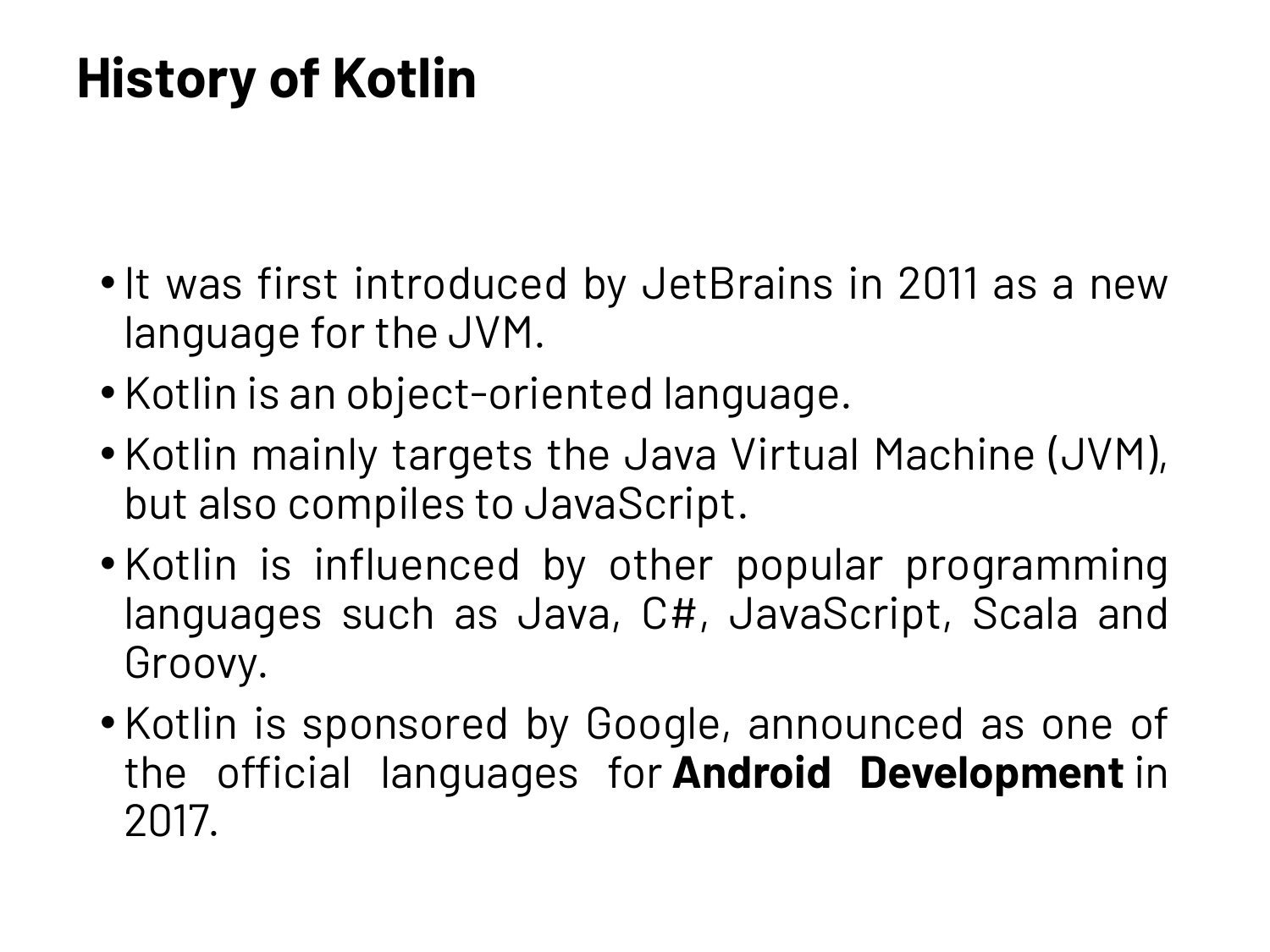

# History of Kotlin
It was first introduced by JetBrains in 2011 as a new language for the JVM.
Kotlin is an object-oriented language.
Kotlin mainly targets the Java Virtual Machine (JVM), but also compiles to JavaScript.
Kotlin is influenced by other popular programming languages such as Java, C#, JavaScript, Scala and Groovy.
Kotlin is sponsored by Google, announced as one of the official languages for Android Development in 2017.